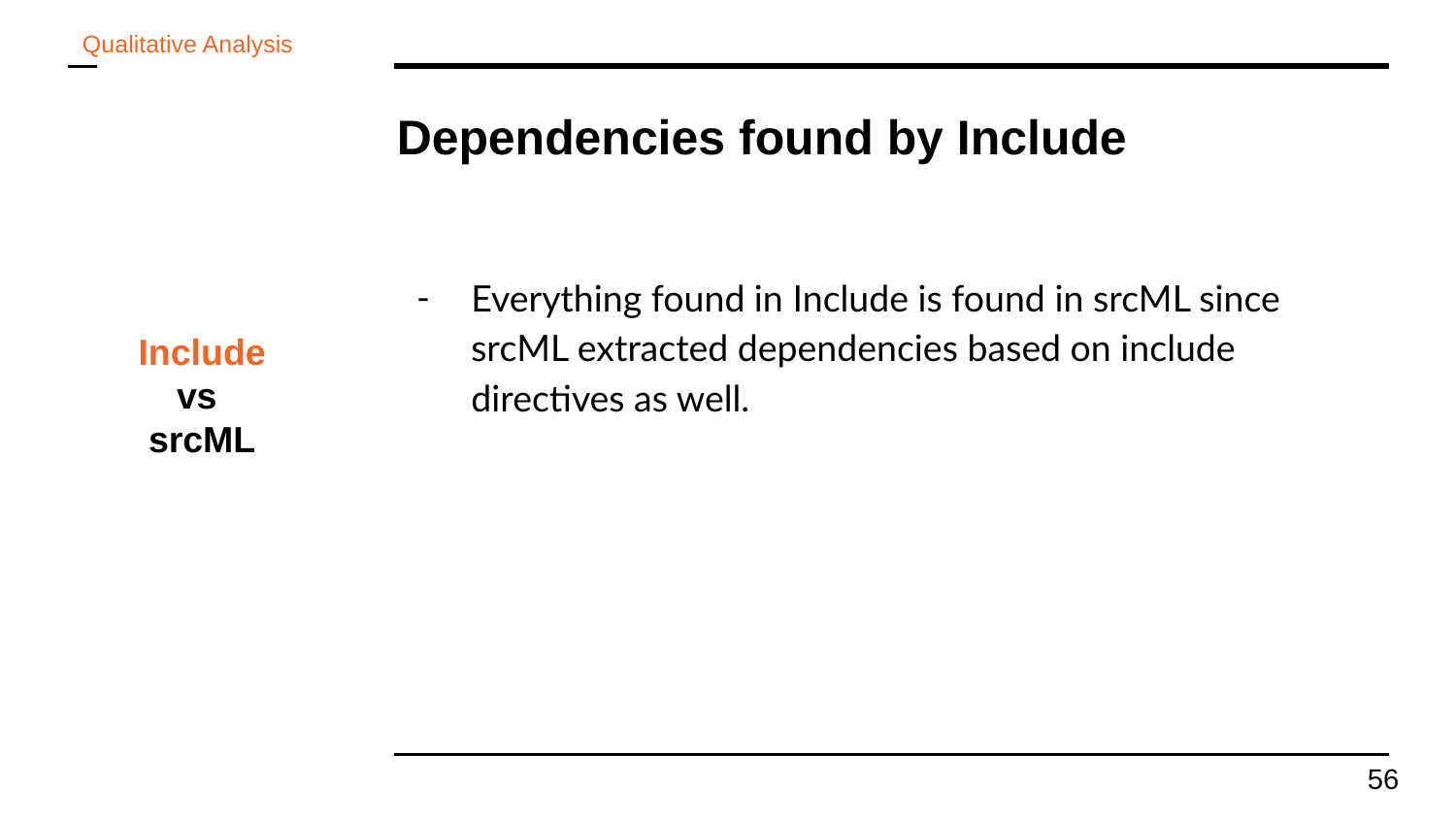

Qualitative Analysis
# Dependencies found by Include
Everything found in Include is found in srcML since srcML extracted dependencies based on include directives as well.
Include
vs
srcML
56